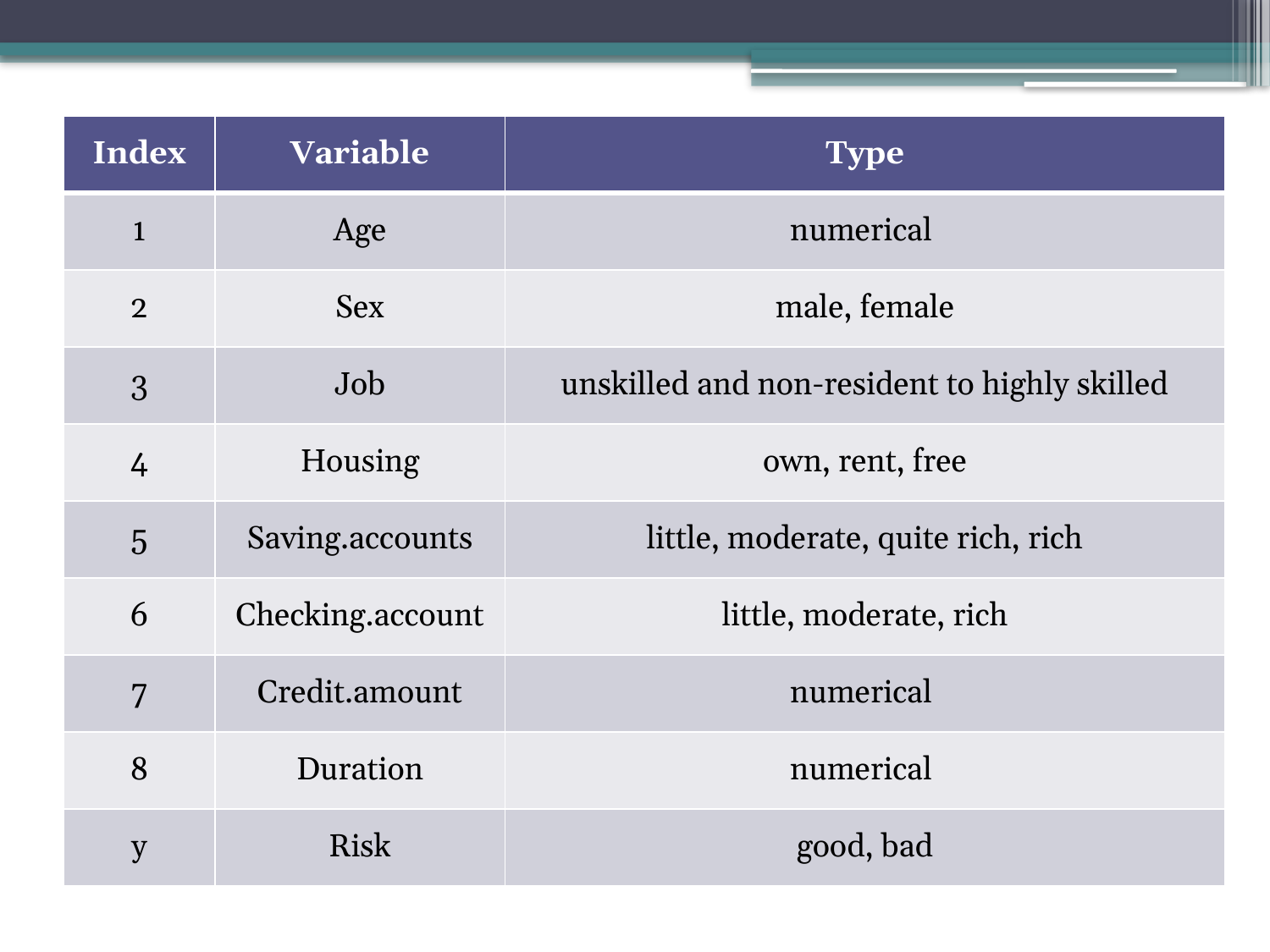

| Index | Variable | Type |
| --- | --- | --- |
| 1 | Age | numerical |
| 2 | Sex | male, female |
| 3 | Job | unskilled and non-resident to highly skilled |
| 4 | Housing | own, rent, free |
| 5 | Saving.accounts | little, moderate, quite rich, rich |
| 6 | Checking.account | little, moderate, rich |
| 7 | Credit.amount | numerical |
| 8 | Duration | numerical |
| y | Risk | good, bad |